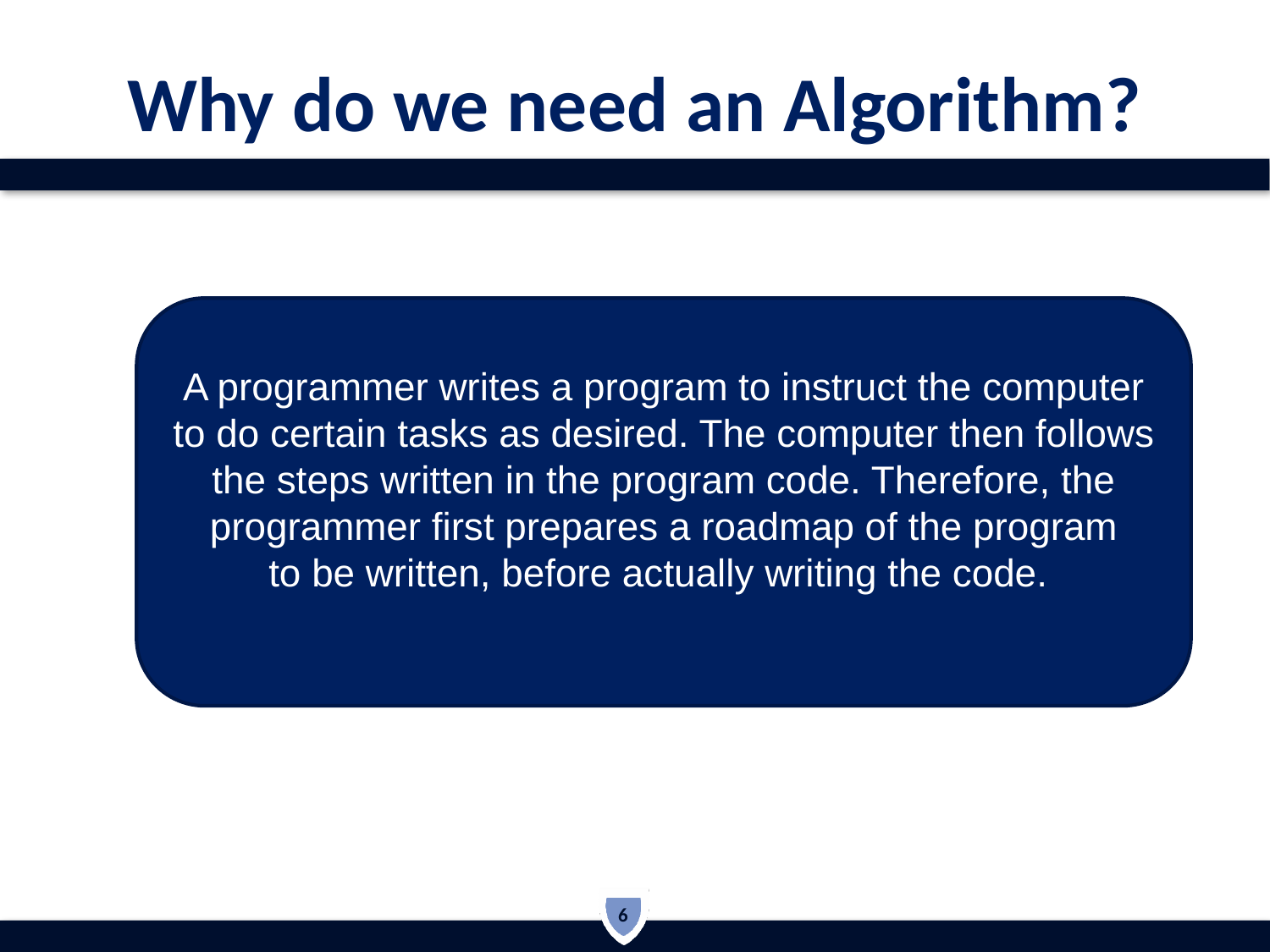

# Why do we need an Algorithm?
A programmer writes a program to instruct the computer
to do certain tasks as desired. The computer then follows
the steps written in the program code. Therefore, the
programmer first prepares a roadmap of the program
to be written, before actually writing the code.
6